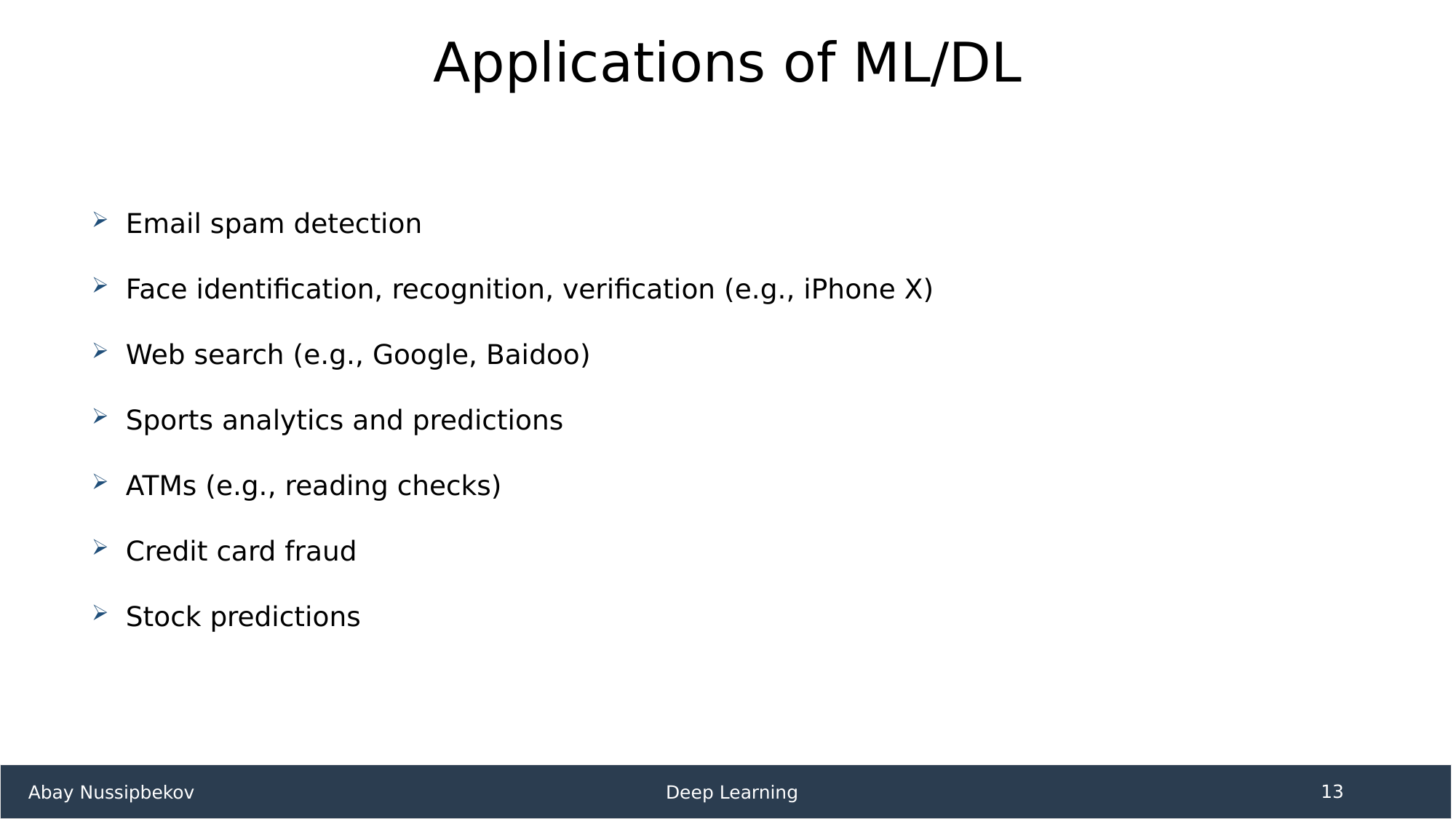

# Applications of ML/DL
Email spam detection
Face identification, recognition, verification (e.g., iPhone X)
Web search (e.g., Google, Baidoo)
Sports analytics and predictions
ATMs (e.g., reading checks)
Credit card fraud
Stock predictions
   Abay Nussipbekov  					Deep Learning
13